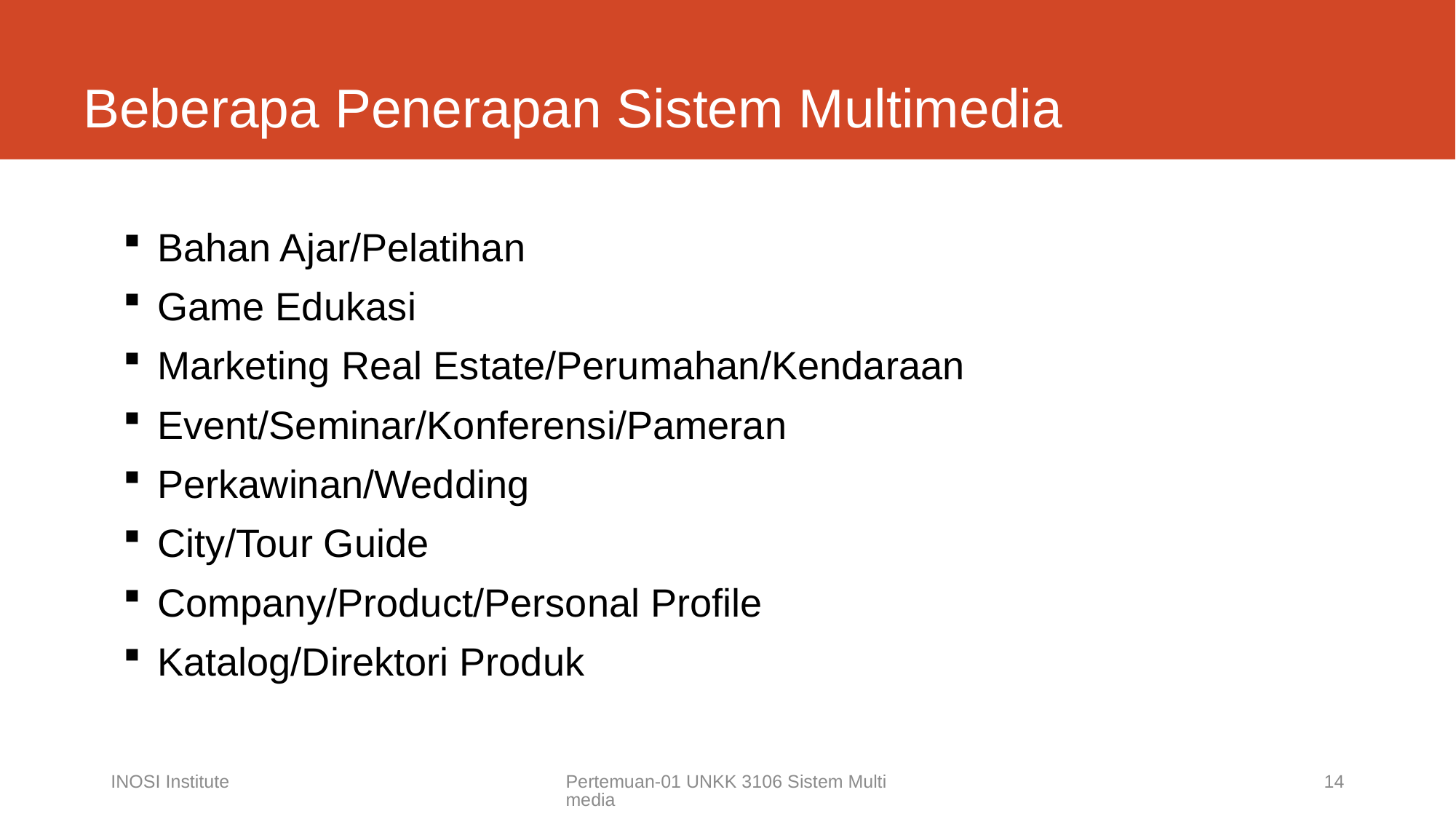

# Beberapa Penerapan Sistem Multimedia
Bahan Ajar/Pelatihan
Game Edukasi
Marketing Real Estate/Perumahan/Kendaraan
Event/Seminar/Konferensi/Pameran
Perkawinan/Wedding
City/Tour Guide
Company/Product/Personal Profile
Katalog/Direktori Produk

INOSI Institute
Pertemuan-01 UNKK 3106 Sistem Multimedia
14